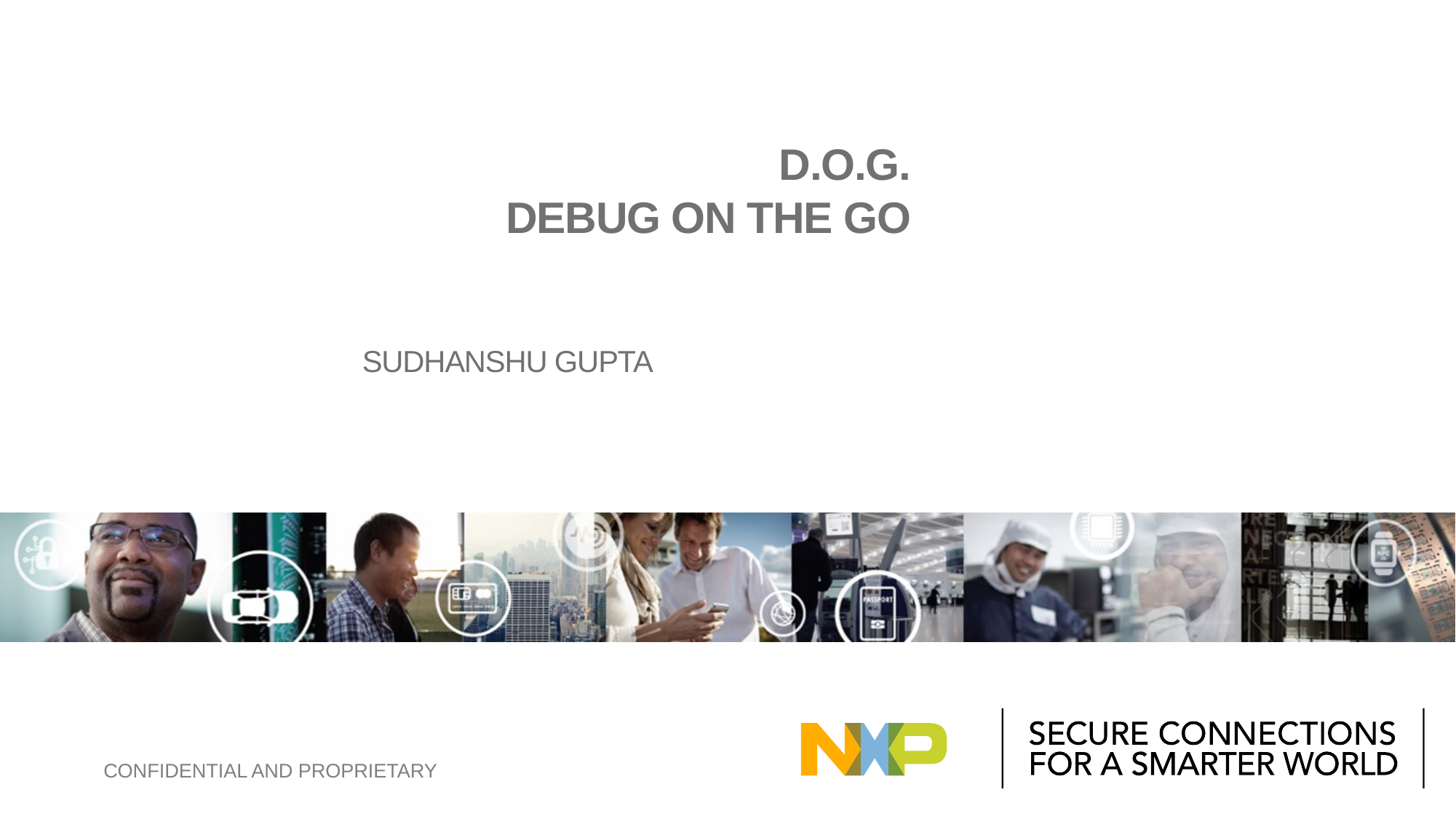

# D.O.G. Debug On the Go
Sudhanshu Gupta